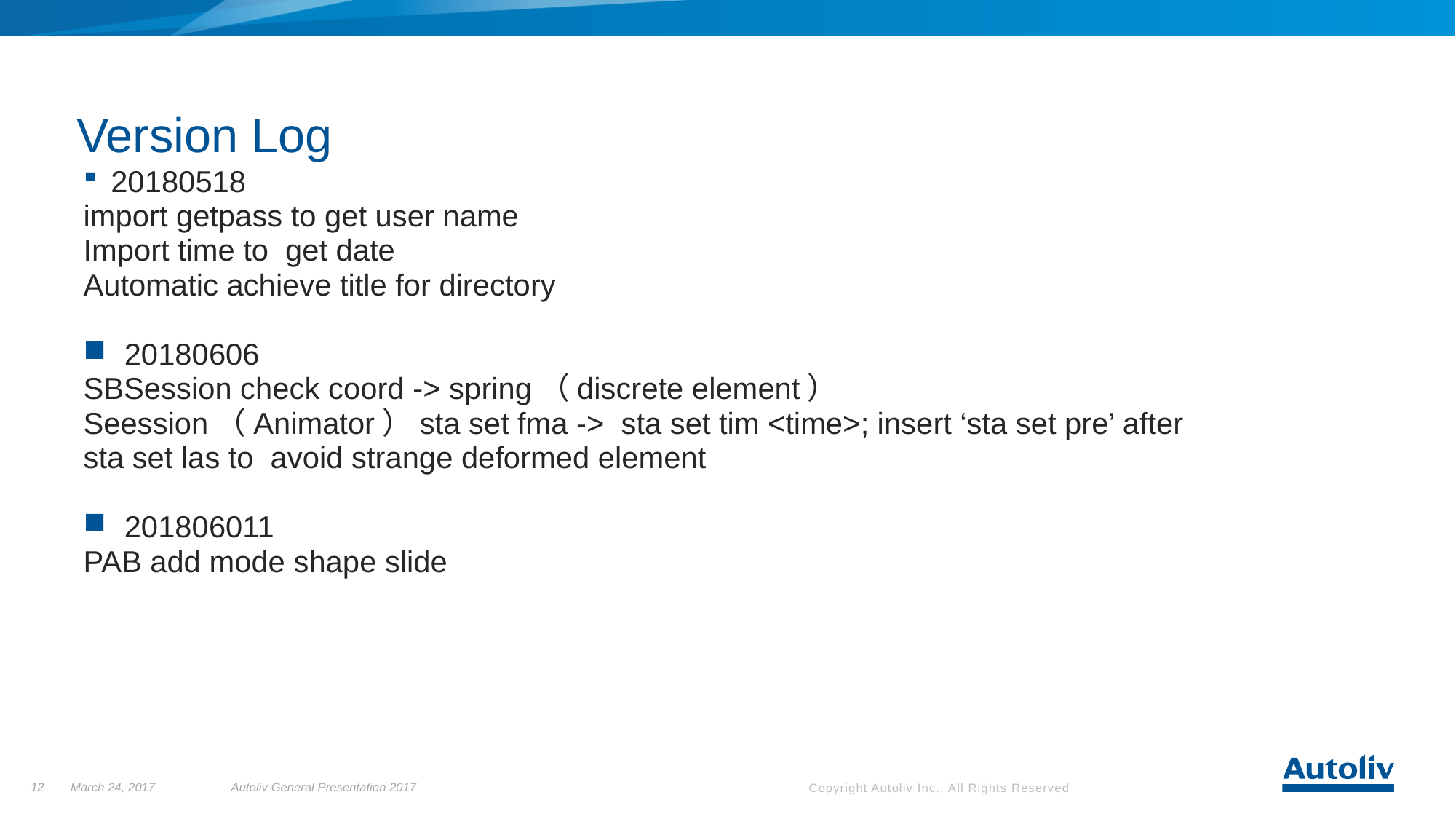

Version Log
20180518
import getpass to get user name
Import time to  get date
Automatic achieve title for directory

20180606
SBSession check coord -> spring（discrete element）
Seession（Animator）sta set fma ->  sta set tim <time>; insert ‘sta set pre’ after sta set las to  avoid strange deformed element

201806011
PAB add mode shape slide

12
March 24, 2017
Autoliv General Presentation 2017